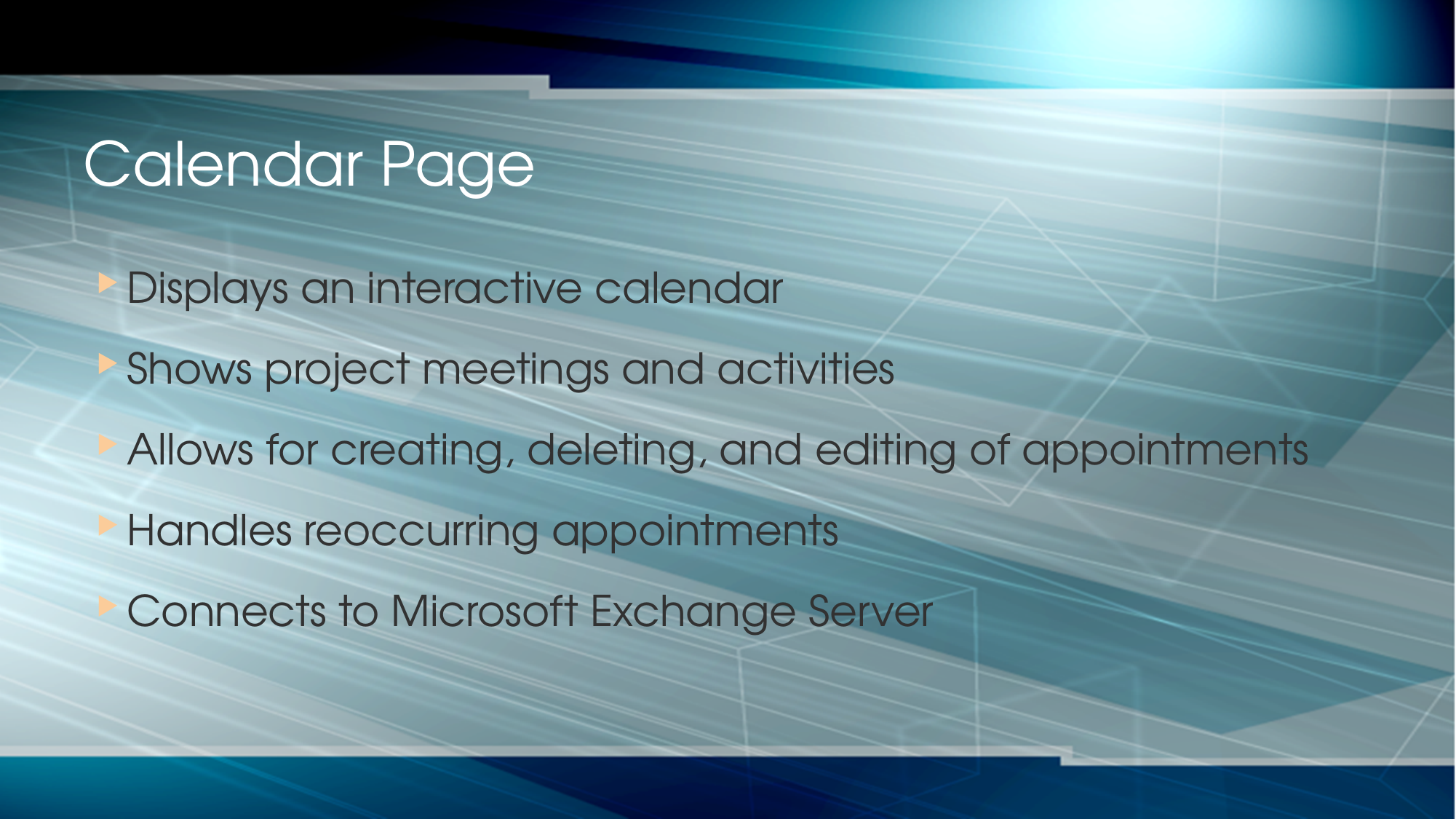

# Calendar Page
Displays an interactive calendar
Shows project meetings and activities
Allows for creating, deleting, and editing of appointments
Handles reoccurring appointments
Connects to Microsoft Exchange Server